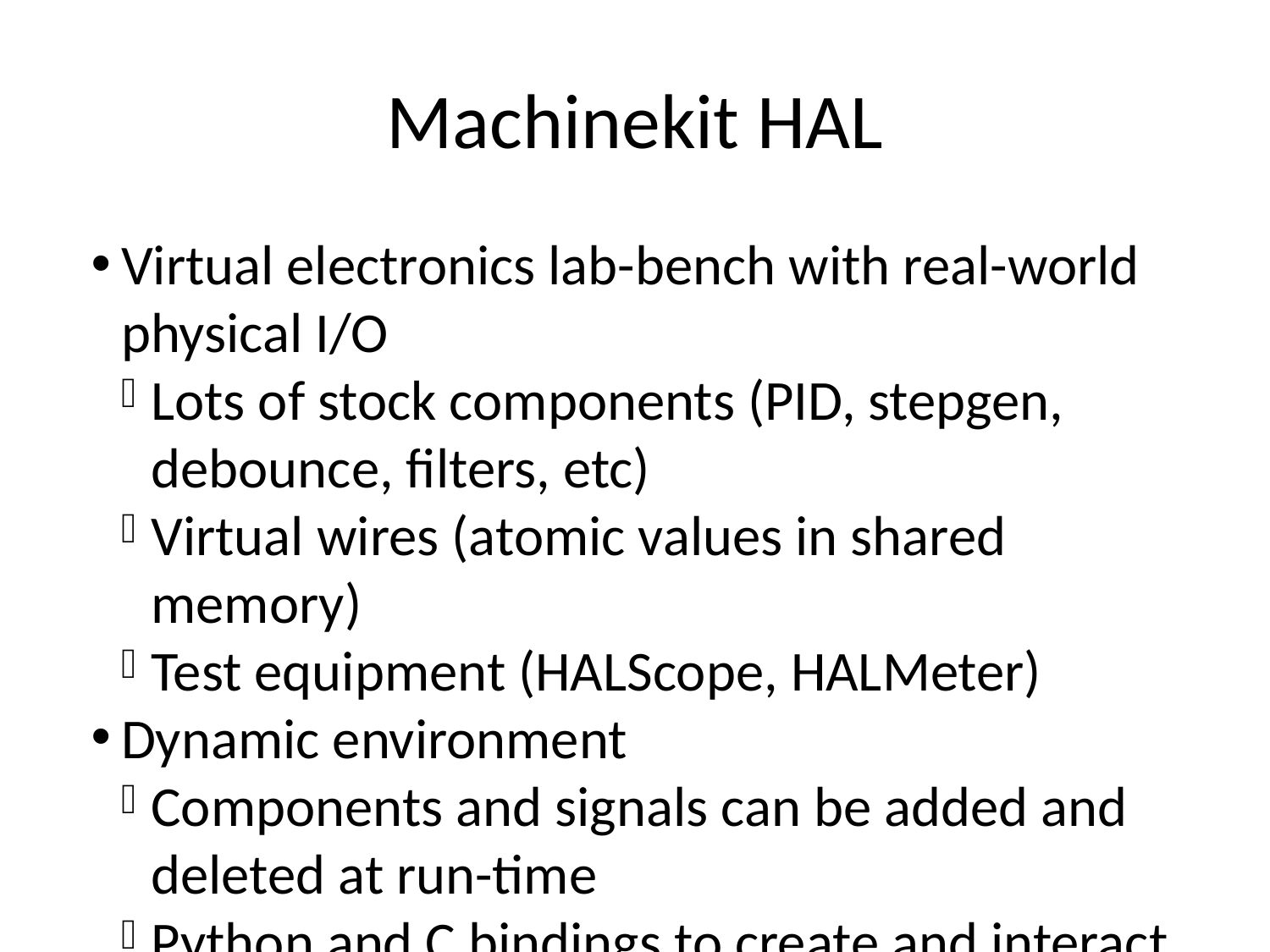

Machinekit HAL
Virtual electronics lab-bench with real-world physical I/O
Lots of stock components (PID, stepgen, debounce, filters, etc)
Virtual wires (atomic values in shared memory)
Test equipment (HALScope, HALMeter)
Dynamic environment
Components and signals can be added and deleted at run-time
Python and C bindings to create and interact with HAL objects
Real-world connectivity to physical signals
Step/direction, Encoders, PWM, GPIO, and other I/O available
x86 support for LPT and “smart” FPGA I/O cards
Open-source VHDL code available!
BeagleBone supports GPIO driven by PRU for fine-grained timings